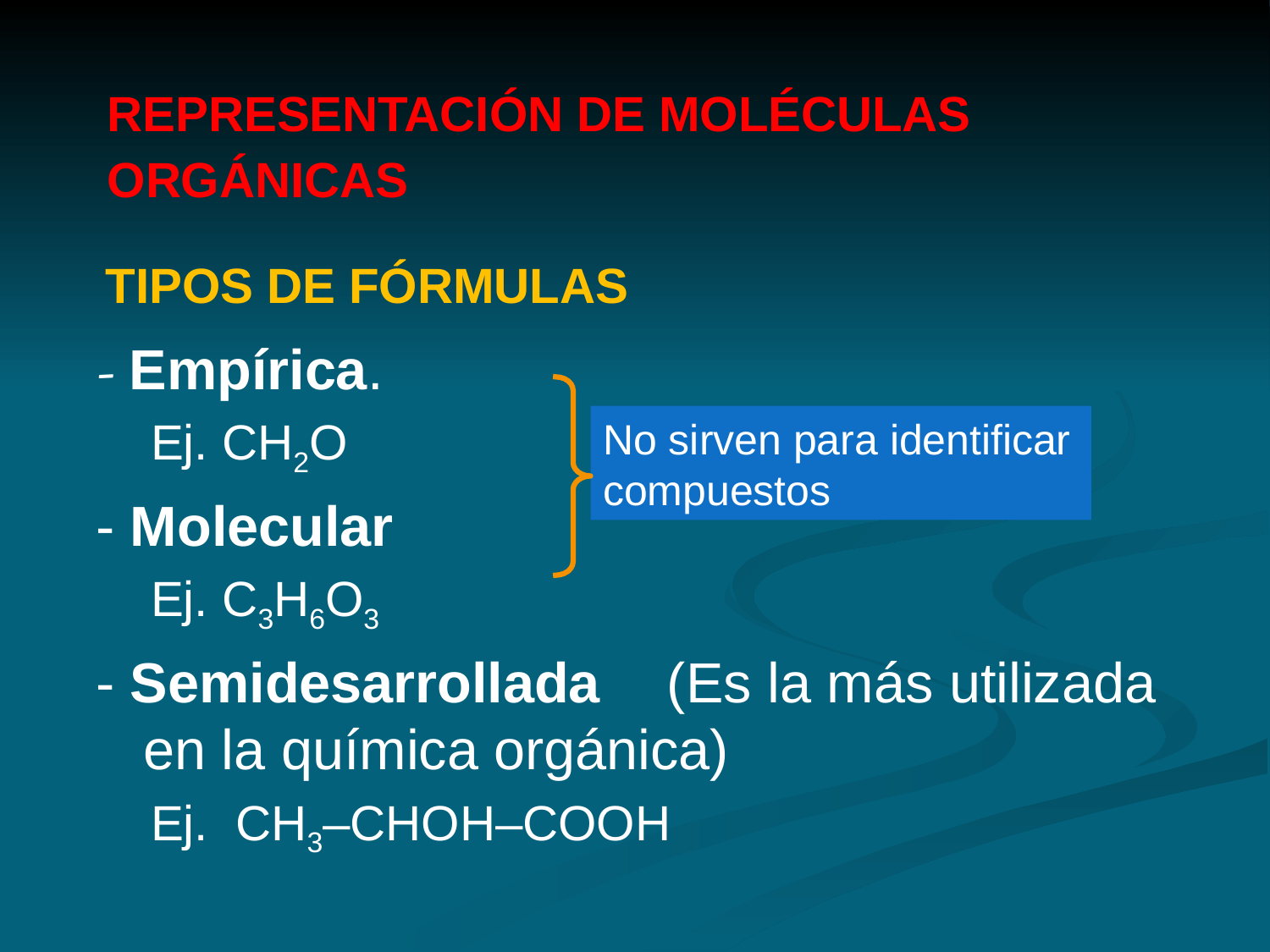

# REPRESENTACIÓN DE MOLÉCULAS ORGÁNICAS
 TIPOS DE FÓRMULAS
- Empírica.
    Ej. CH2O
- Molecular
    Ej. C3H6O3
- Semidesarrollada	 (Es la más utilizada en la química orgánica)
    Ej.  CH3–CHOH–COOH

No sirven para identificar compuestos